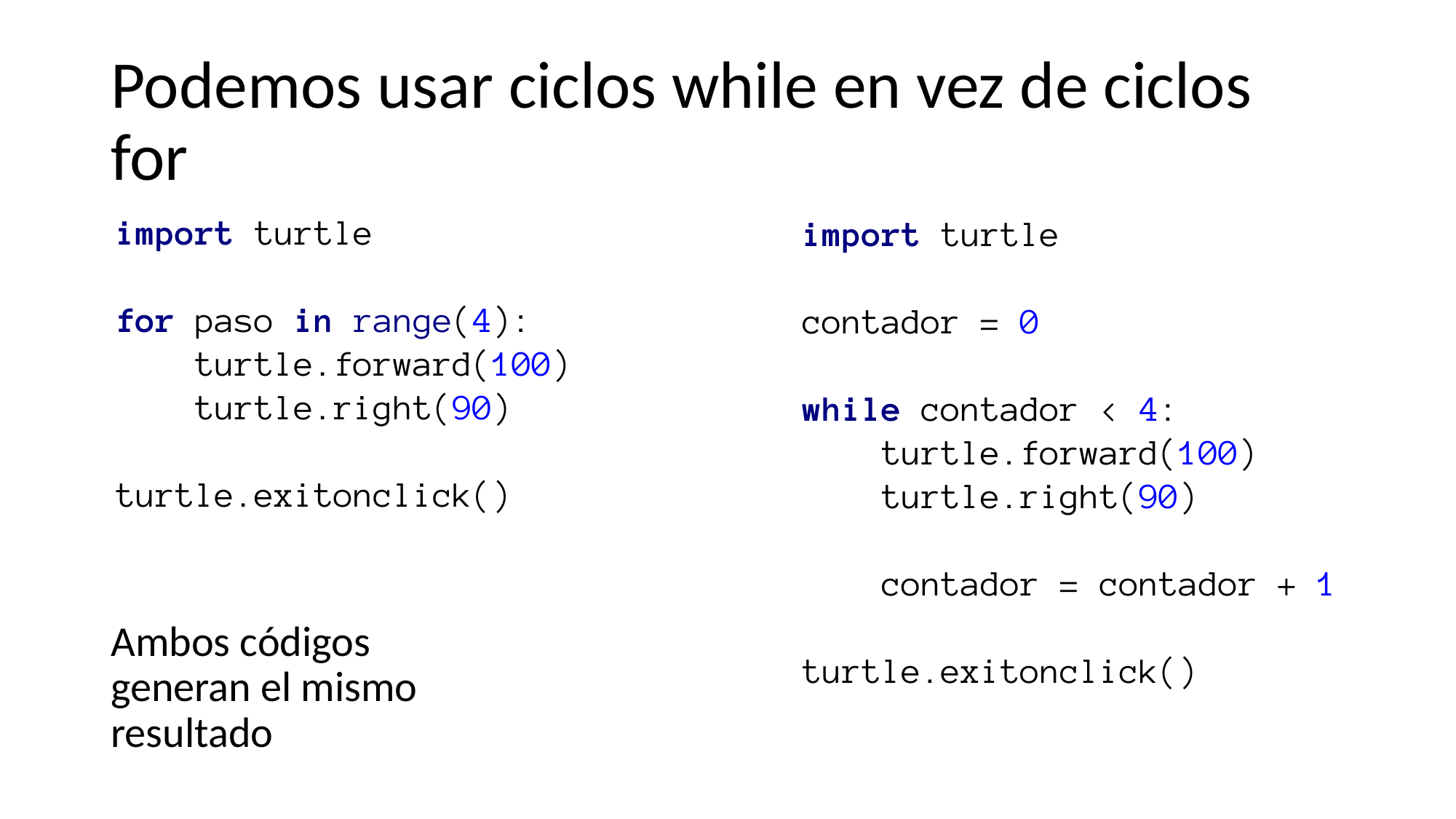

# Podemos usar ciclos while en vez de ciclos for
import turtle
for paso in range(4):
    turtle.forward(100)
    turtle.right(90)
turtle.exitonclick()
import turtle
contador = 0
while contador < 4:
    turtle.forward(100)
    turtle.right(90)
    contador = contador + 1
turtle.exitonclick()
Ambos códigos generan el mismo resultado